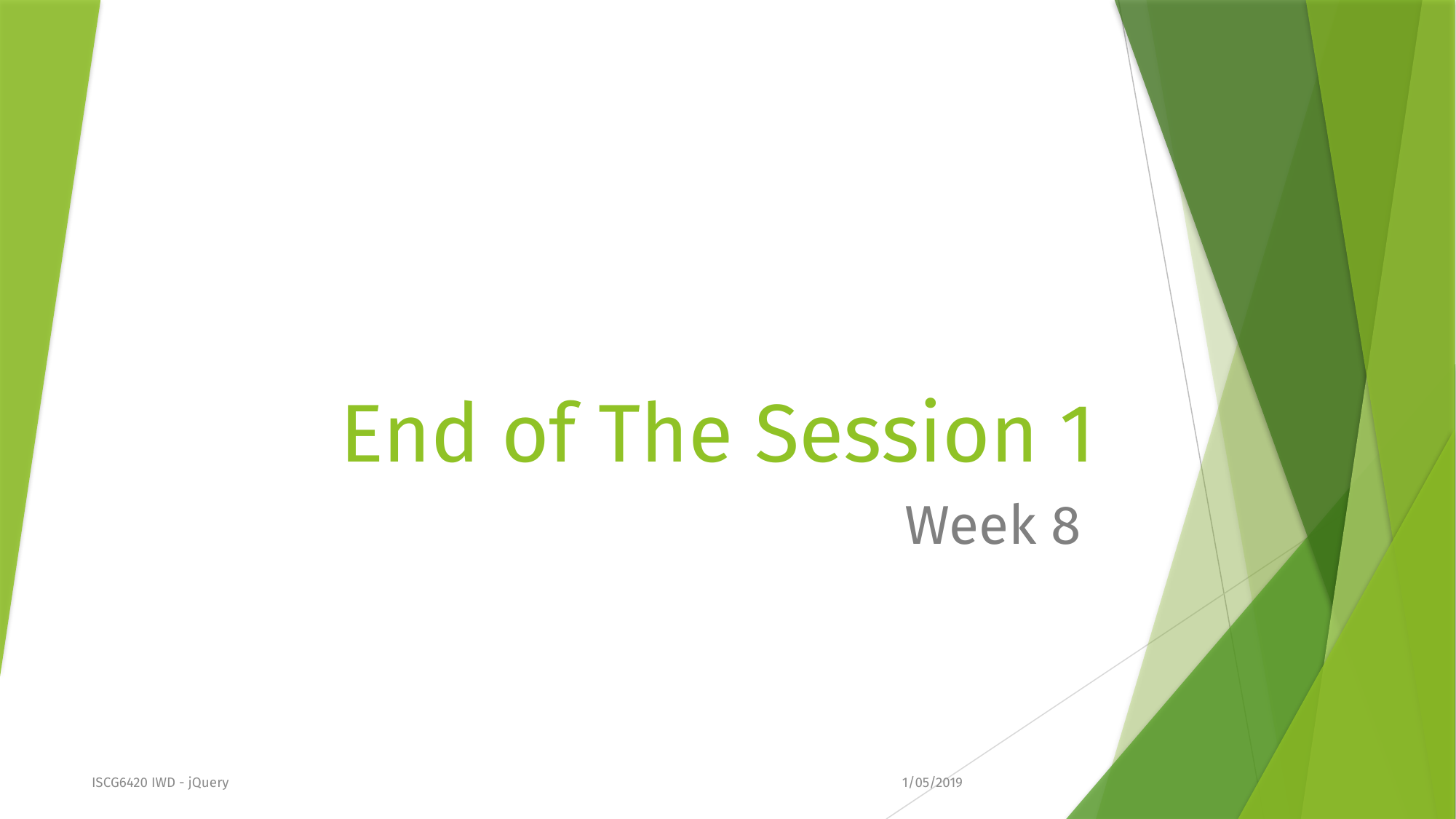

# End of The Session 1
Week 8
1/05/2019
ISCG6420 IWD - jQuery